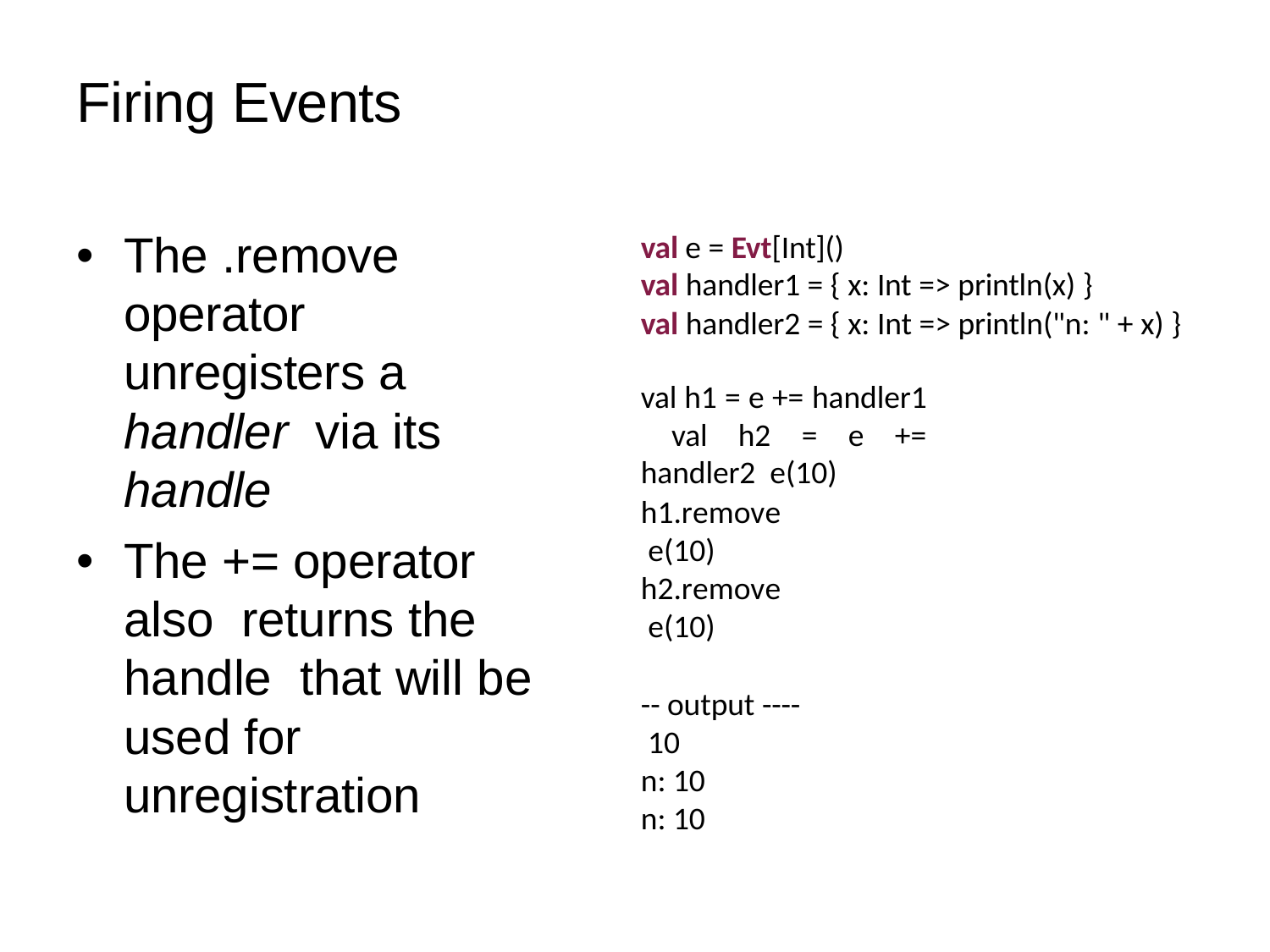

# Firing Events
The .remove operator  unregisters a handler  via its handle
The += operator also  returns the handle  that will be used for  unregistration
val e = Evt[Int]()
val handler1 = { x: Int => println(x) }
val handler2 = { x: Int => println("n: " + x) }

val h1 = e += handler1  val h2 = e += handler2  e(10)
h1.remove  e(10)
h2.remove  e(10)
-- output ----  10
n: 10
n: 10